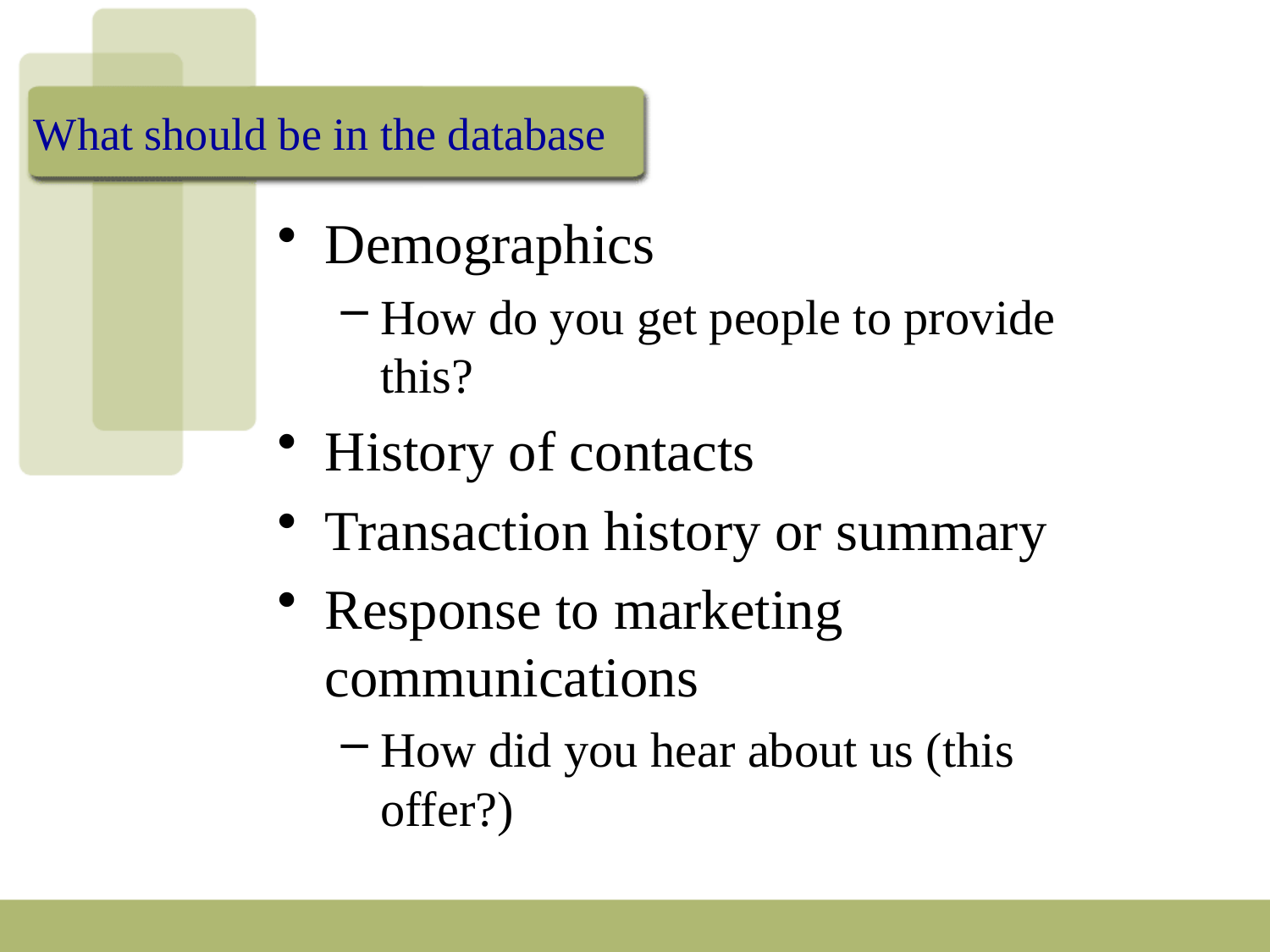

# What should be in the database
Demographics
How do you get people to provide this?
History of contacts
Transaction history or summary
Response to marketing communications
How did you hear about us (this offer?)